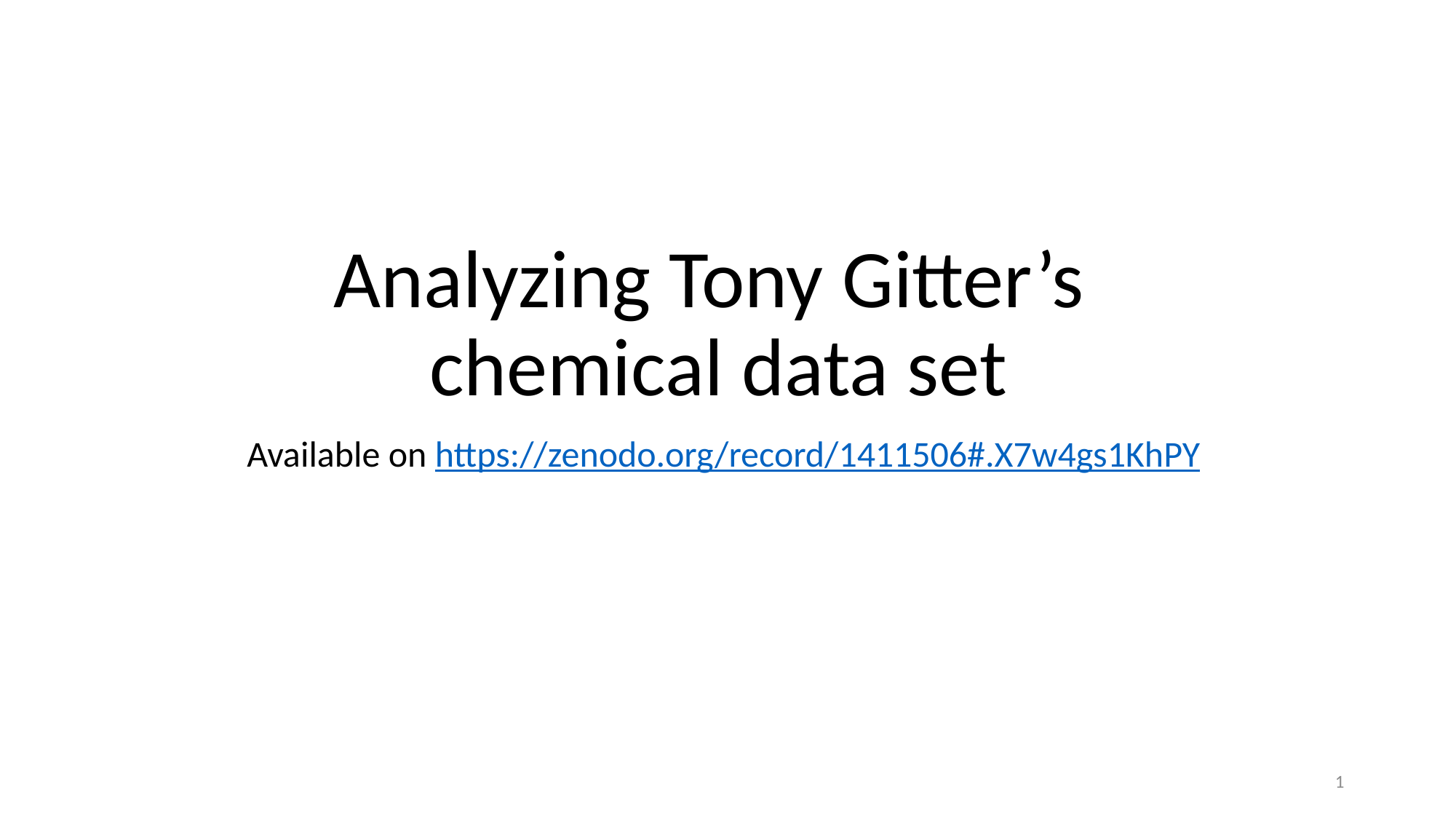

# Analyzing Tony Gitter’s chemical data set
Available on https://zenodo.org/record/1411506#.X7w4gs1KhPY
1